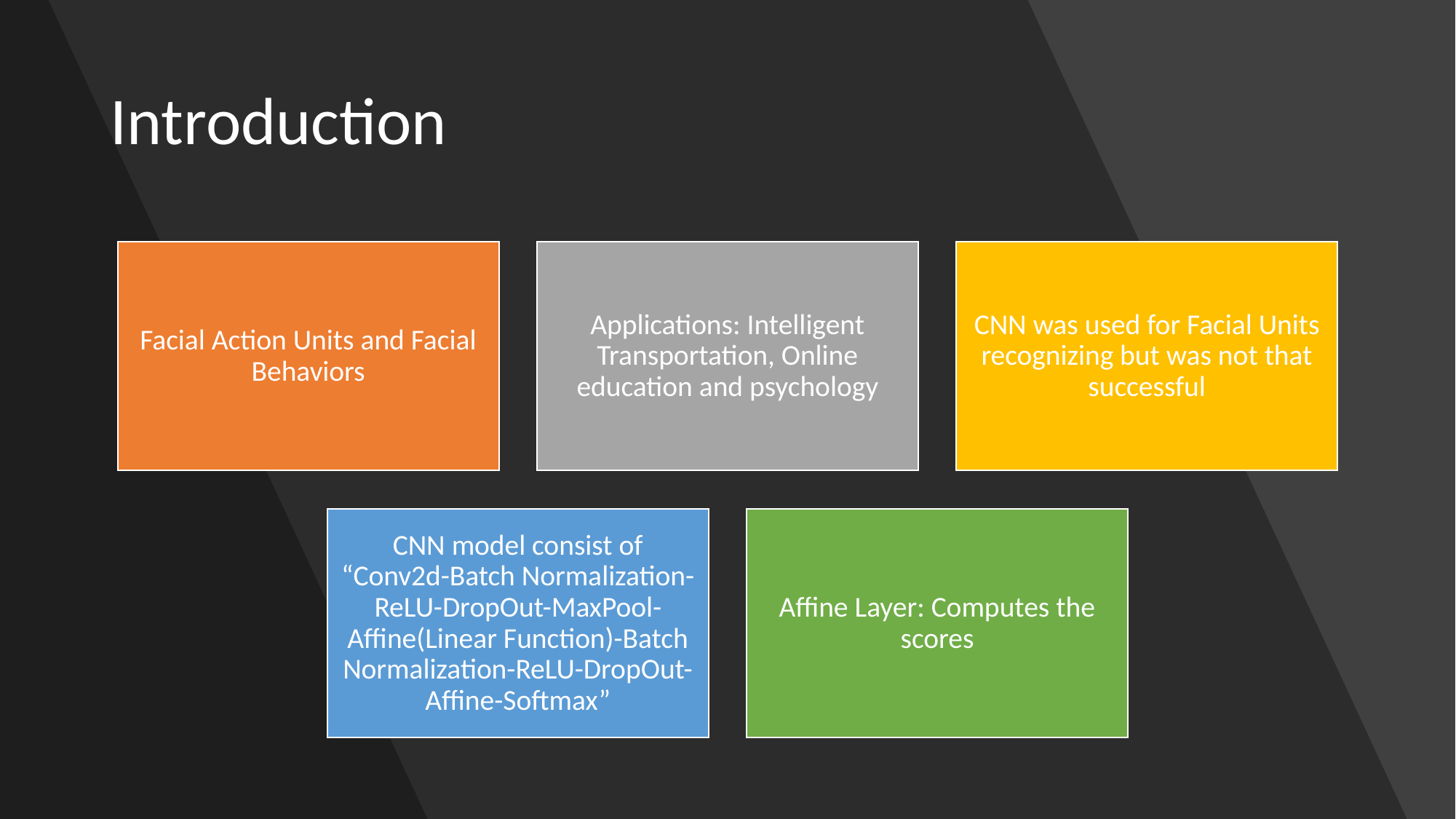

# Introduction
Facial Action Units and Facial Behaviors
Applications: Intelligent Transportation, Online education and psychology
CNN was used for Facial Units recognizing but was not that successful
CNN model consist of “Conv2d-Batch Normalization-ReLU-DropOut-MaxPool-Affine(Linear Function)-Batch Normalization-ReLU-DropOut-Affine-Softmax”
Affine Layer: Computes the scores